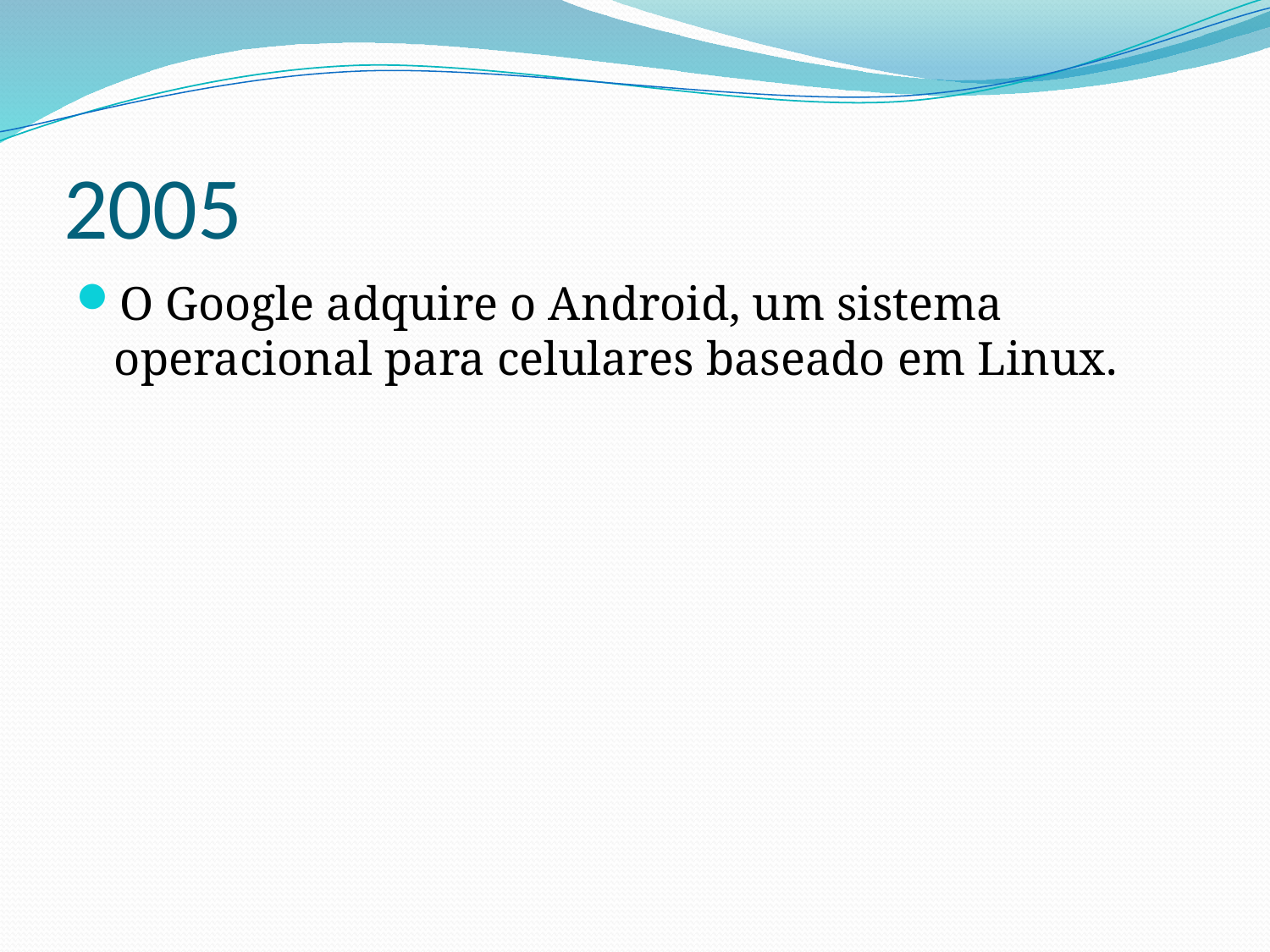

# 2005
O Google adquire o Android, um sistema operacional para celulares baseado em Linux.